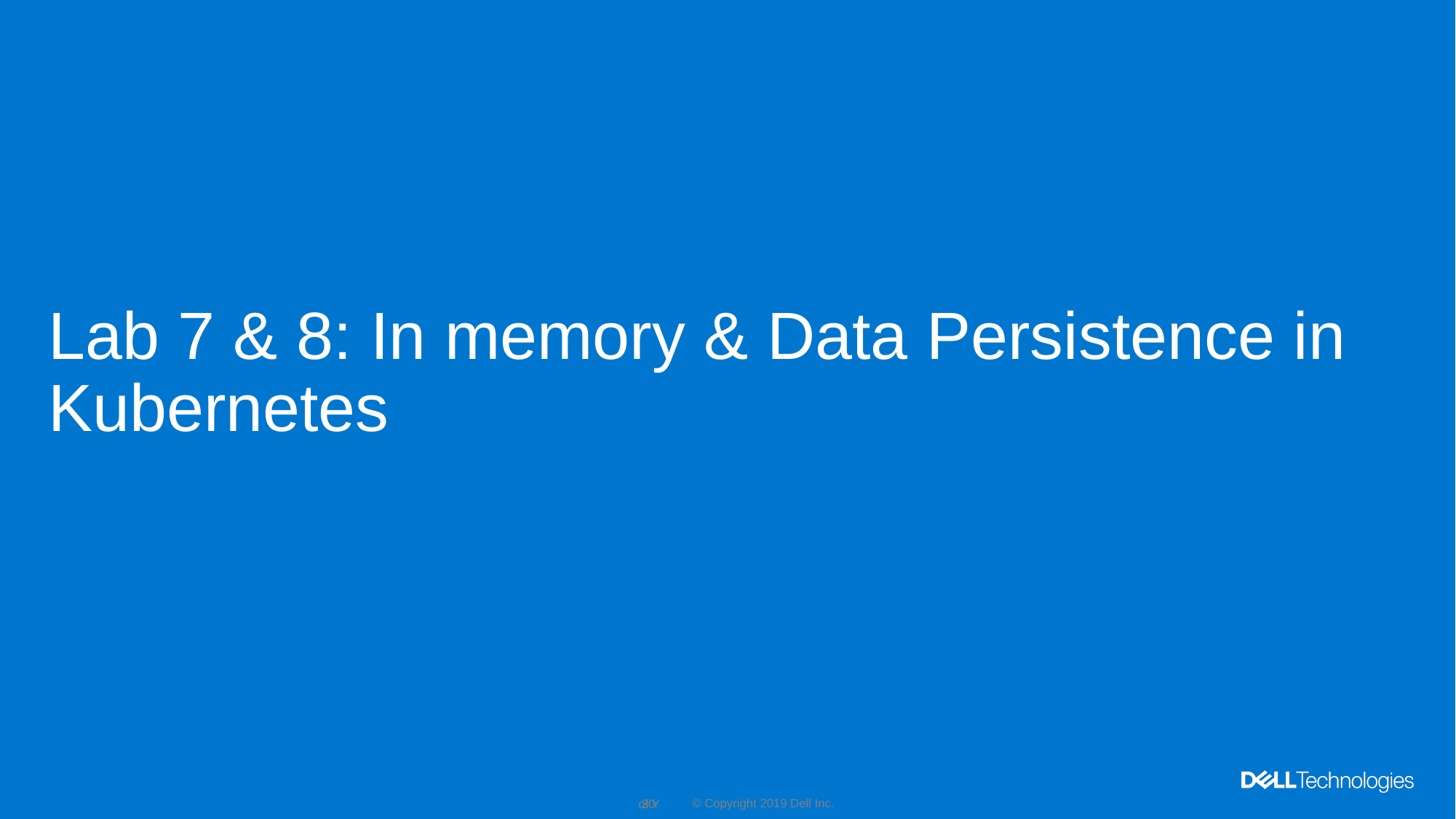

# Lab 7 & 8: In memory & Data Persistence in Kubernetes